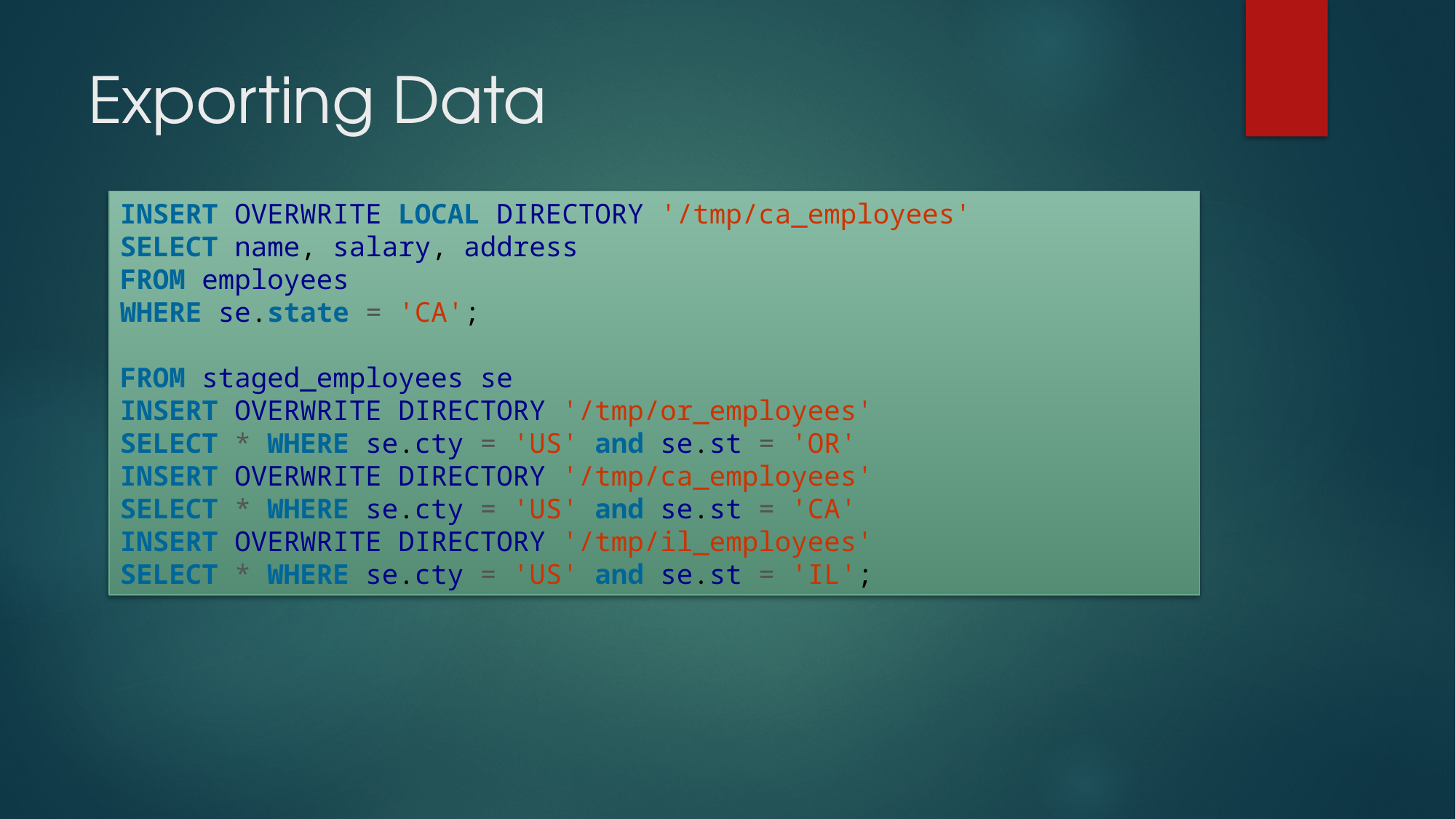

# Exporting Data
INSERT OVERWRITE LOCAL DIRECTORY '/tmp/ca_employees'
SELECT name, salary, address
FROM employees
WHERE se.state = 'CA';

FROM staged_employees se
INSERT OVERWRITE DIRECTORY '/tmp/or_employees'
SELECT * WHERE se.cty = 'US' and se.st = 'OR'
INSERT OVERWRITE DIRECTORY '/tmp/ca_employees'
SELECT * WHERE se.cty = 'US' and se.st = 'CA'
INSERT OVERWRITE DIRECTORY '/tmp/il_employees'
SELECT * WHERE se.cty = 'US' and se.st = 'IL';